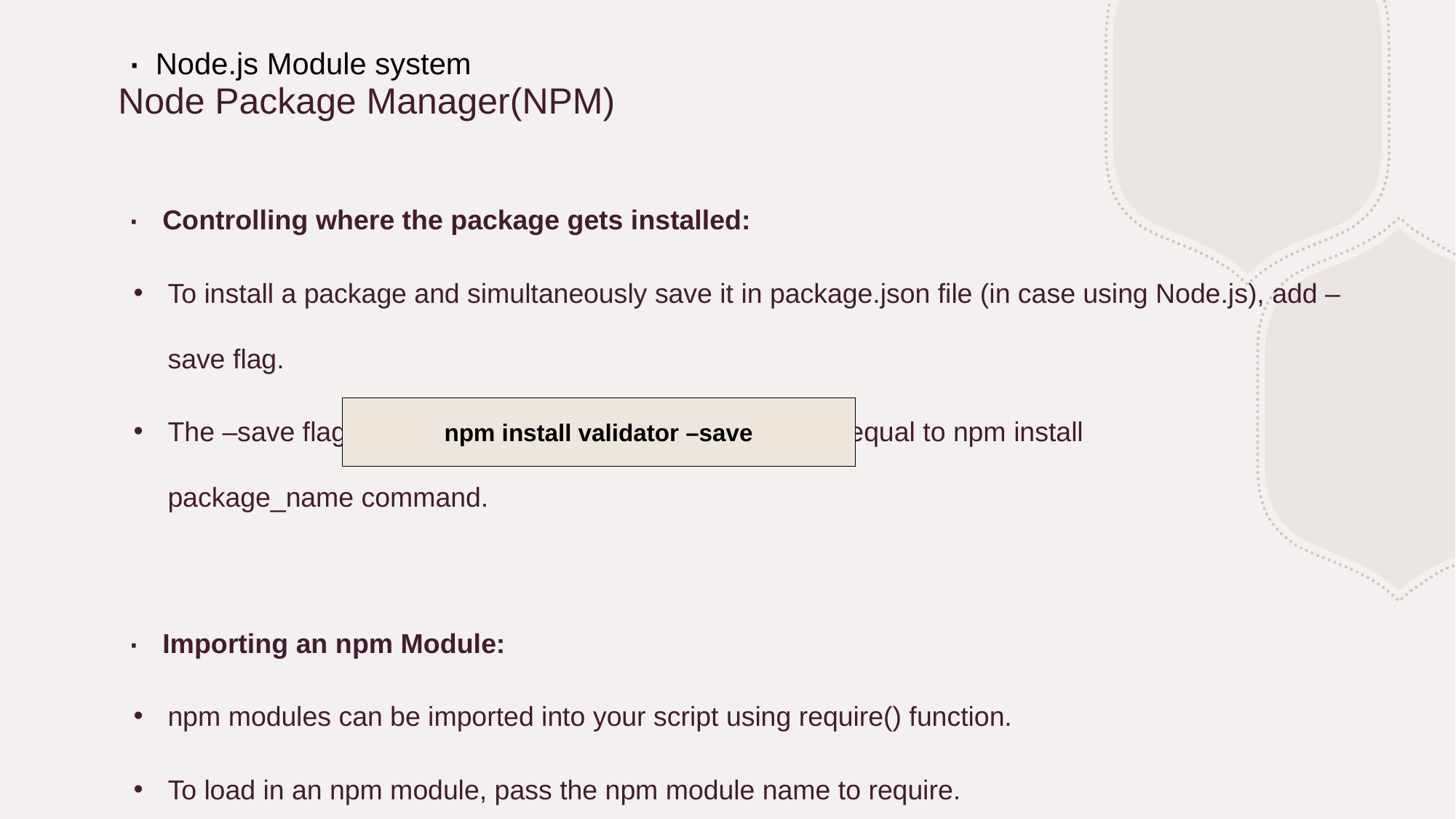

Node.js Module system
# Node Package Manager(NPM)
Controlling where the package gets installed:
To install a package and simultaneously save it in package.json file (in case using Node.js), add –save flag.
The –save flag is default in npm install command so it is equal to npm install package_name command.
Importing an npm Module:
npm modules can be imported into your script using require() function.
To load in an npm module, pass the npm module name to require.
npm install validator –save